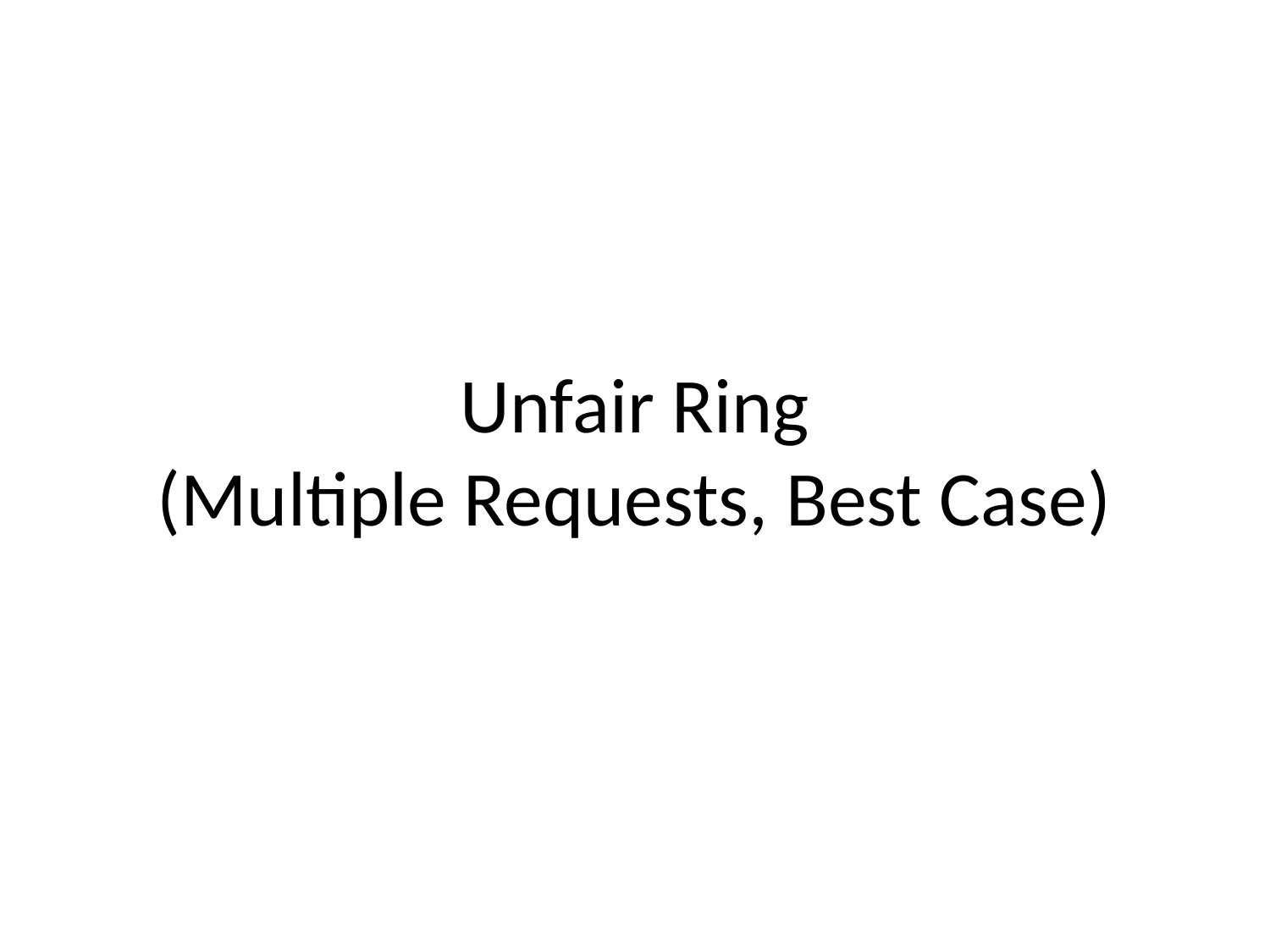

# Unfair Ring (Multiple Requests, Best Case)